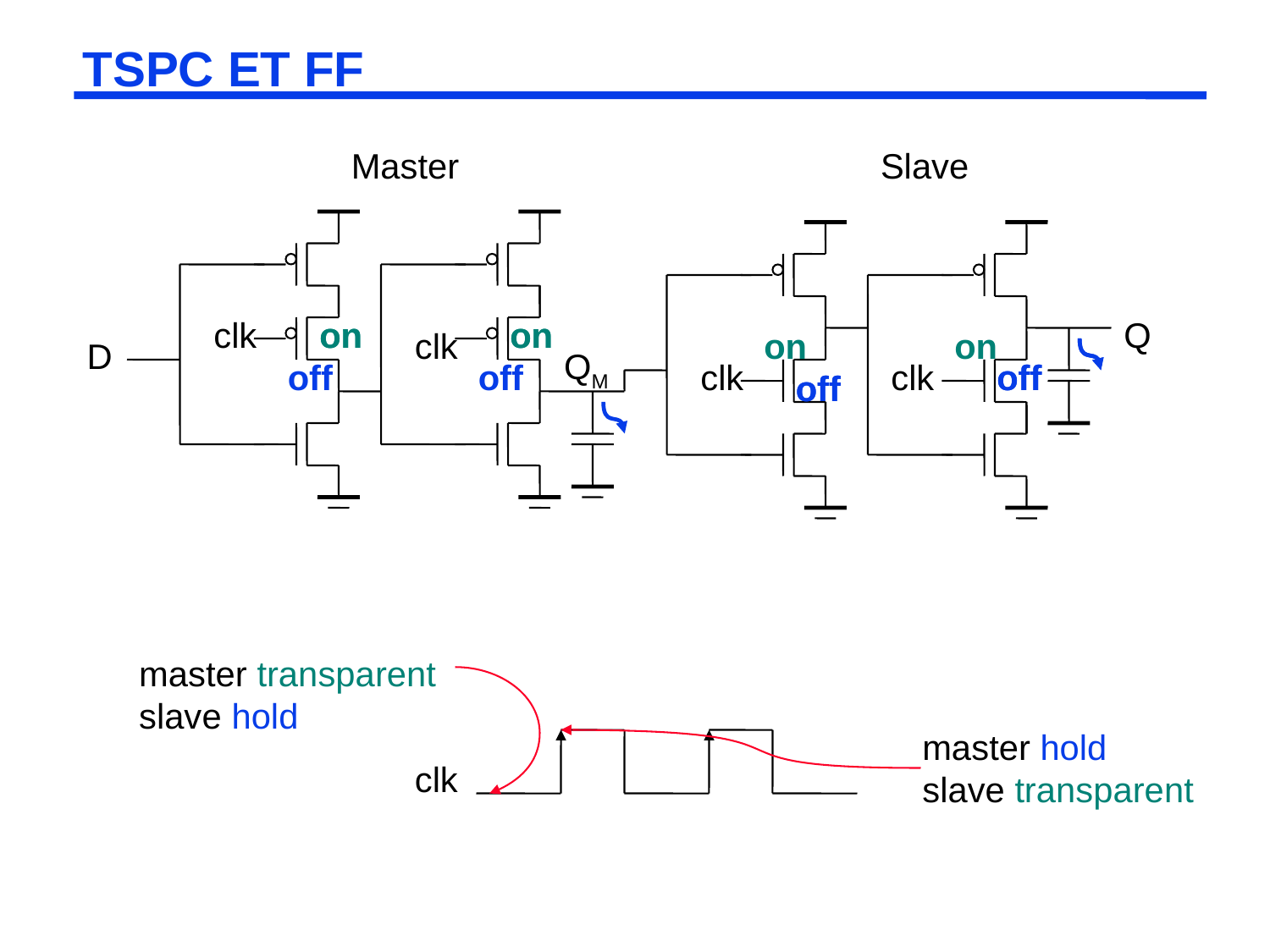

# TSPC ET FF
Master
Slave

clk
Q
clk
D

QM
clk
clk

on
on
on
on
off
off
off
off
on
on
off
off
master transparent
slave hold

master hold
slave transparent

clk